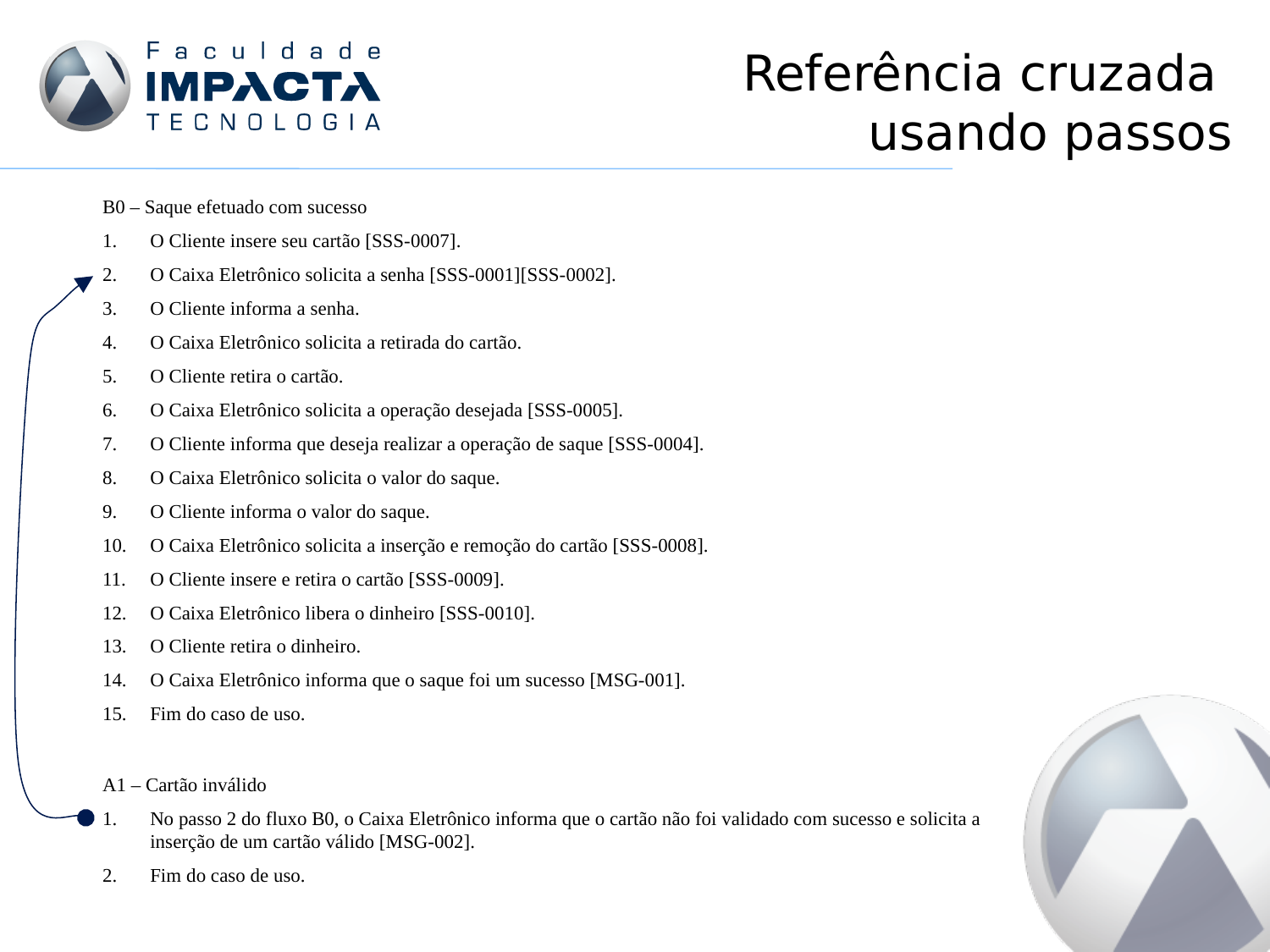

# Referência cruzada usando passos
B0 – Saque efetuado com sucesso
O Cliente insere seu cartão [SSS-0007].
O Caixa Eletrônico solicita a senha [SSS-0001][SSS-0002].
O Cliente informa a senha.
O Caixa Eletrônico solicita a retirada do cartão.
O Cliente retira o cartão.
O Caixa Eletrônico solicita a operação desejada [SSS-0005].
O Cliente informa que deseja realizar a operação de saque [SSS-0004].
O Caixa Eletrônico solicita o valor do saque.
O Cliente informa o valor do saque.
O Caixa Eletrônico solicita a inserção e remoção do cartão [SSS-0008].
O Cliente insere e retira o cartão [SSS-0009].
O Caixa Eletrônico libera o dinheiro [SSS-0010].
O Cliente retira o dinheiro.
O Caixa Eletrônico informa que o saque foi um sucesso [MSG-001].
Fim do caso de uso.

A1 – Cartão inválido
No passo 2 do fluxo B0, o Caixa Eletrônico informa que o cartão não foi validado com sucesso e solicita a inserção de um cartão válido [MSG-002].
Fim do caso de uso.